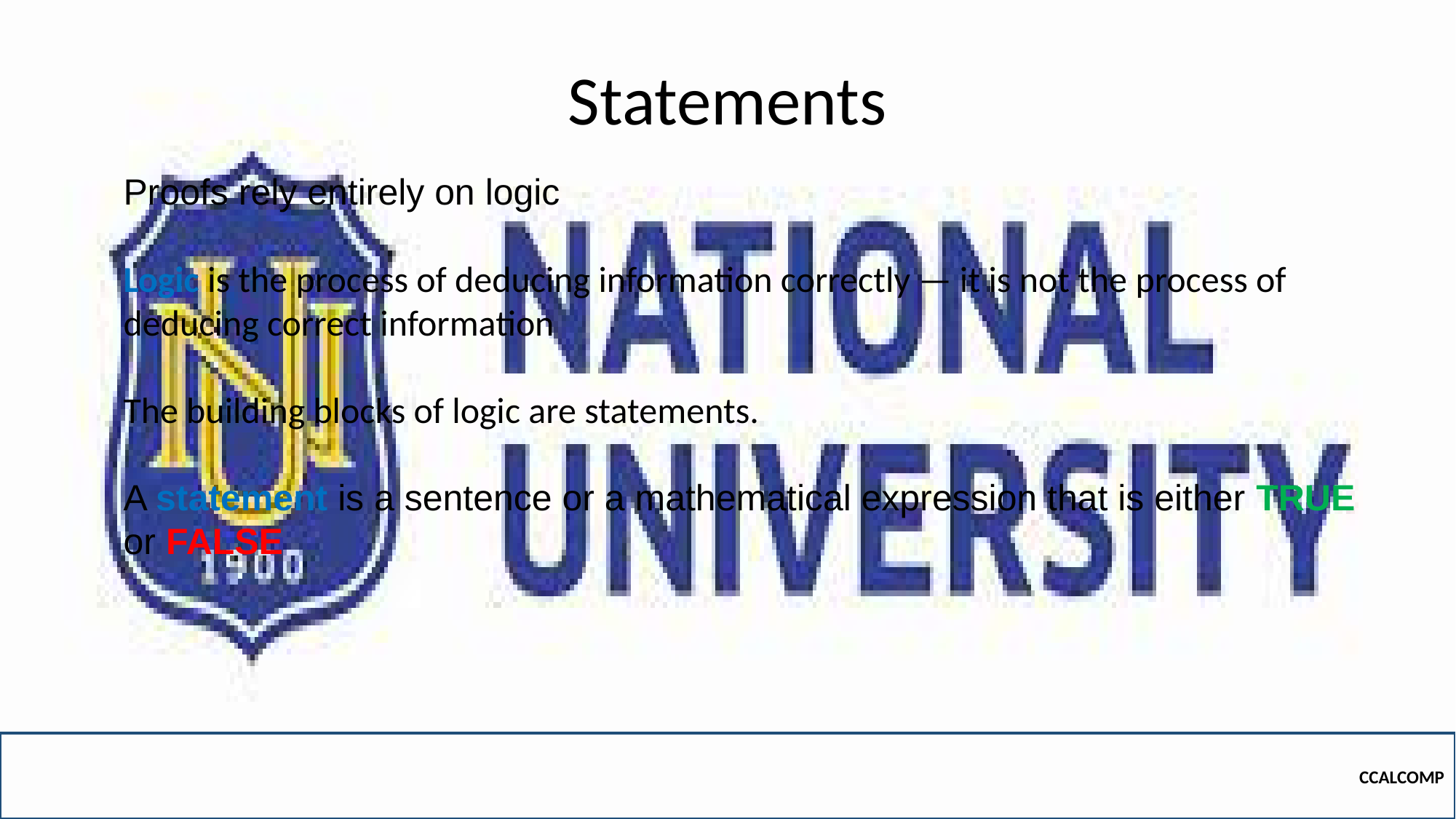

# Statements
Proofs rely entirely on logic

Logic is the process of deducing information correctly — it is not the process of deducing correct information
The building blocks of logic are statements.
A statement is a sentence or a mathematical expression that is either TRUE or FALSE
CCALCOMP